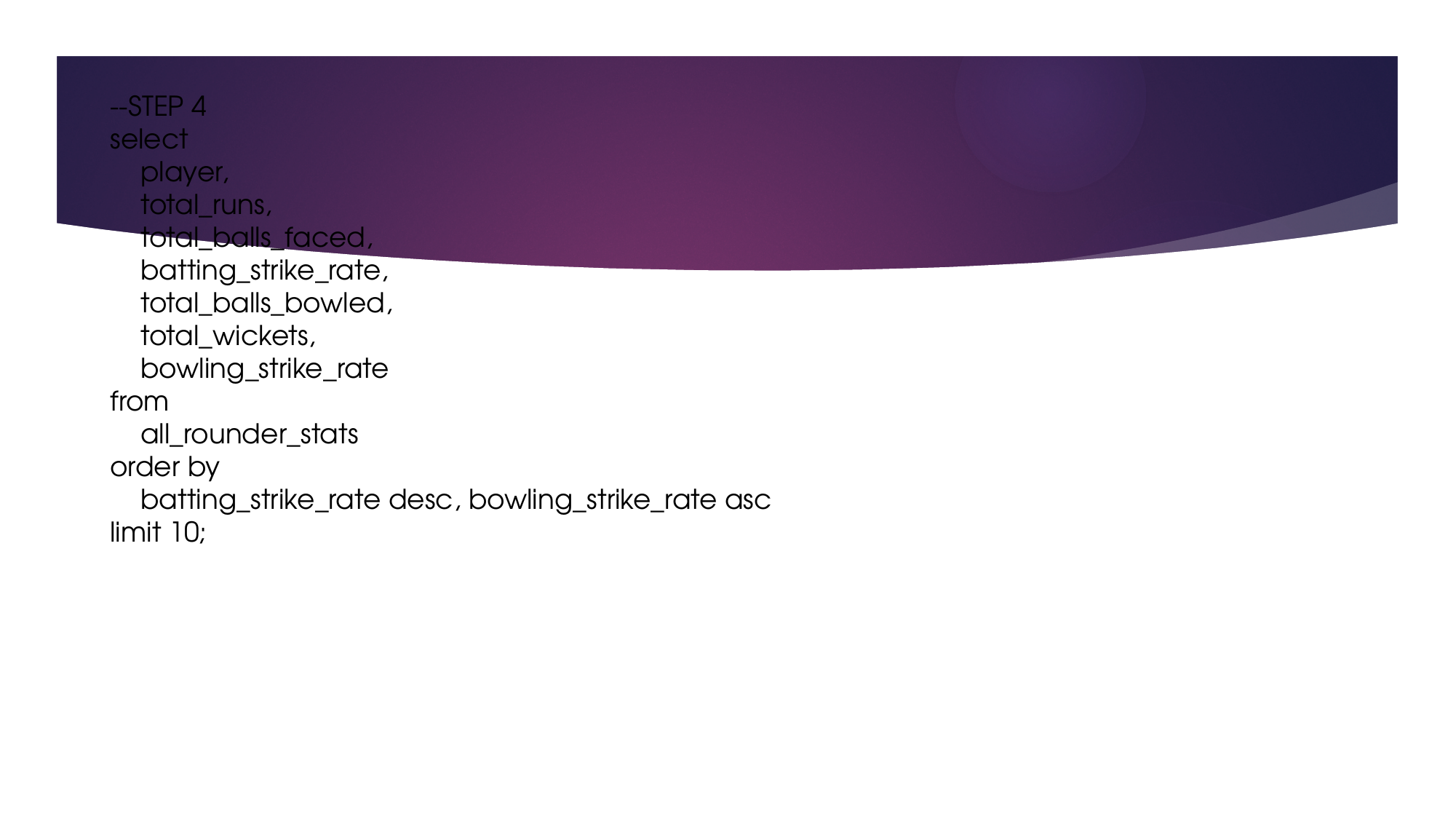

--STEP 4
select
    player,
    total_runs,
    total_balls_faced,
    batting_strike_rate,
    total_balls_bowled,
    total_wickets,
    bowling_strike_rate
from
    all_rounder_stats
order by
    batting_strike_rate desc, bowling_strike_rate asc
limit 10;